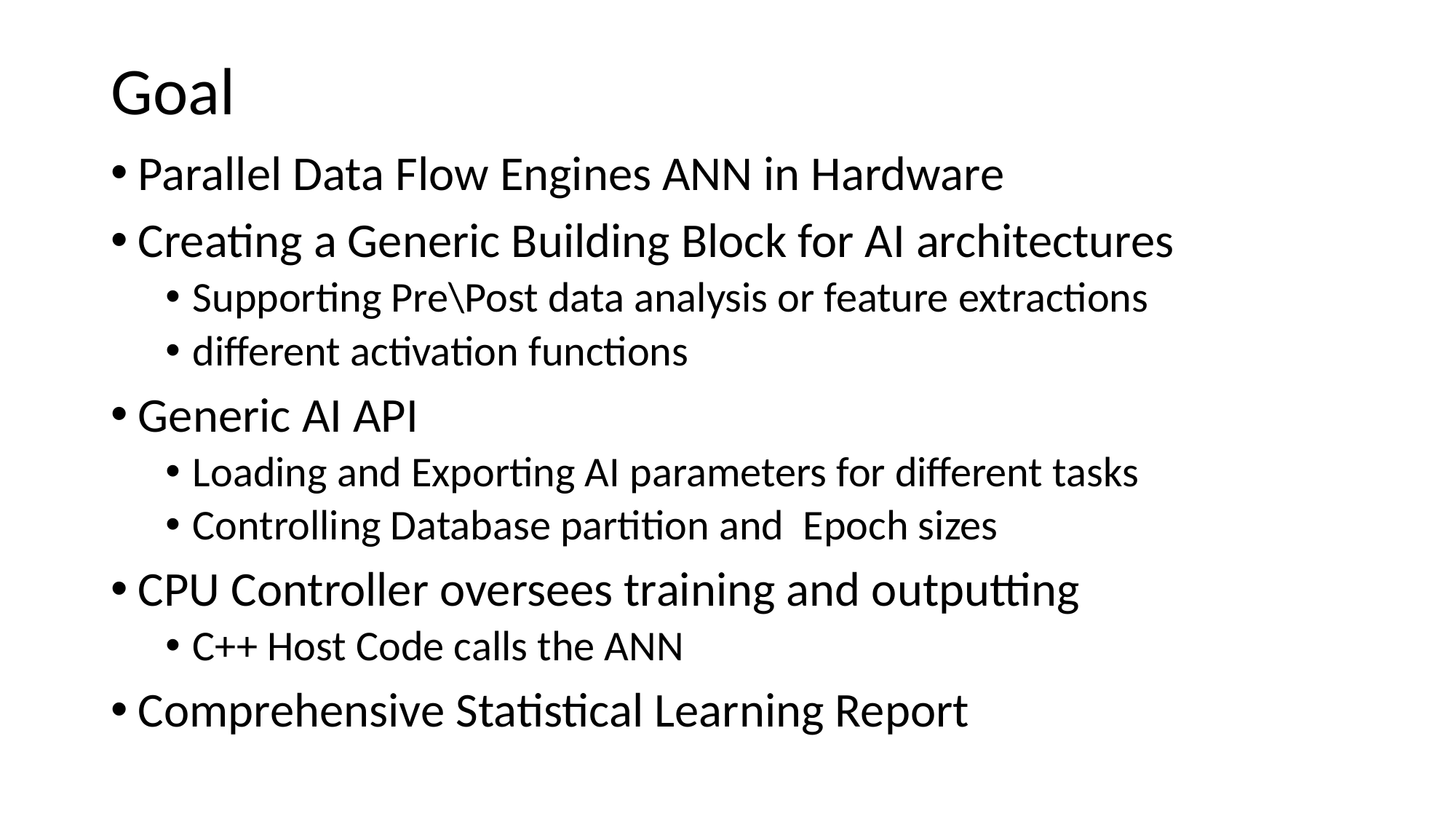

# Goal
Parallel Data Flow Engines ANN in Hardware
Creating a Generic Building Block for AI architectures
Supporting Pre\Post data analysis or feature extractions
different activation functions
Generic AI API
Loading and Exporting AI parameters for different tasks
Controlling Database partition and  Epoch sizes
CPU Controller oversees training and outputting
C++ Host Code calls the ANN
Comprehensive Statistical Learning Report